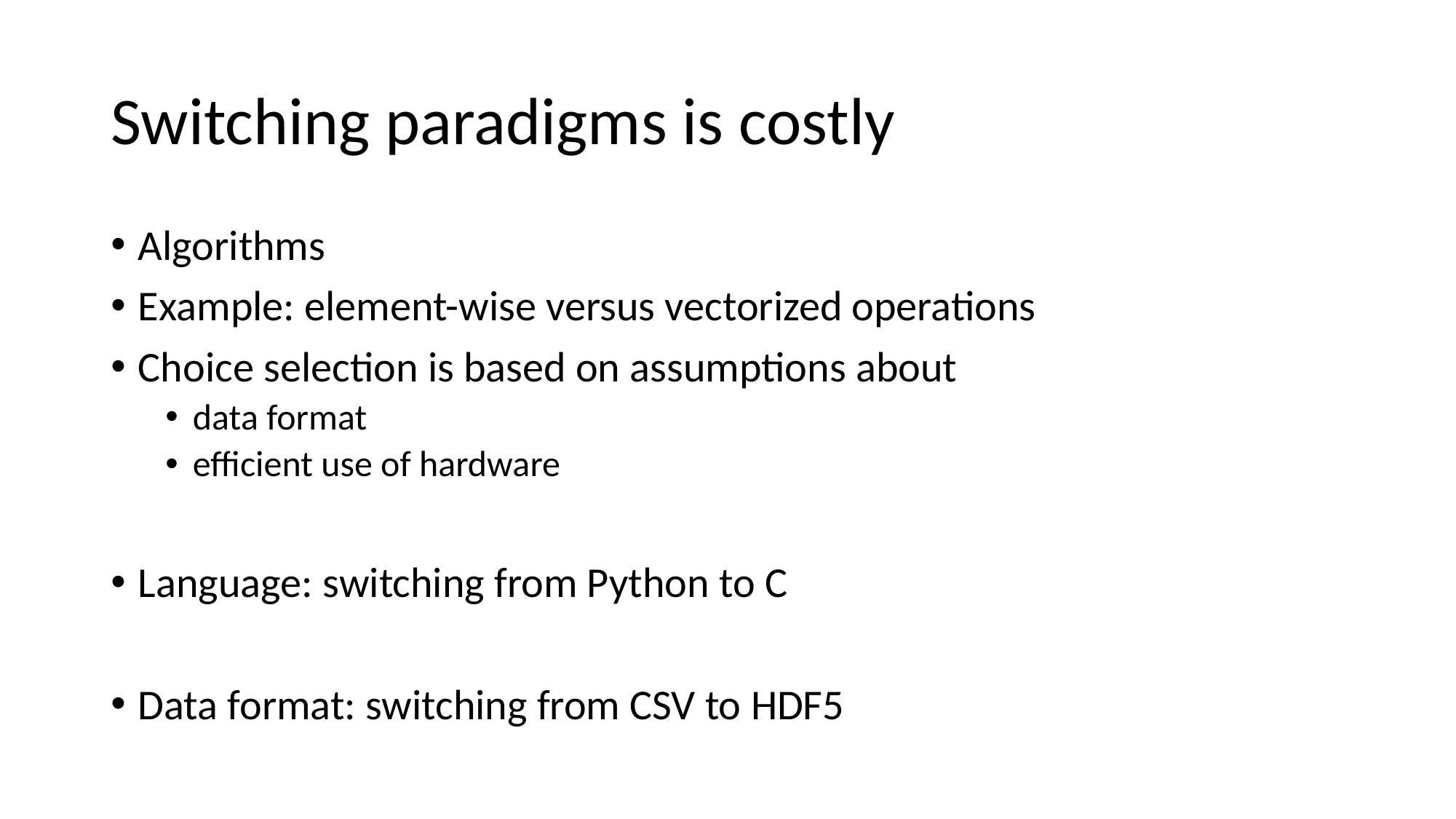

# Switching paradigms is costly
Algorithms
Example: element-wise versus vectorized operations
Choice selection is based on assumptions about
data format
efficient use of hardware

Language: switching from Python to C

Data format: switching from CSV to HDF5